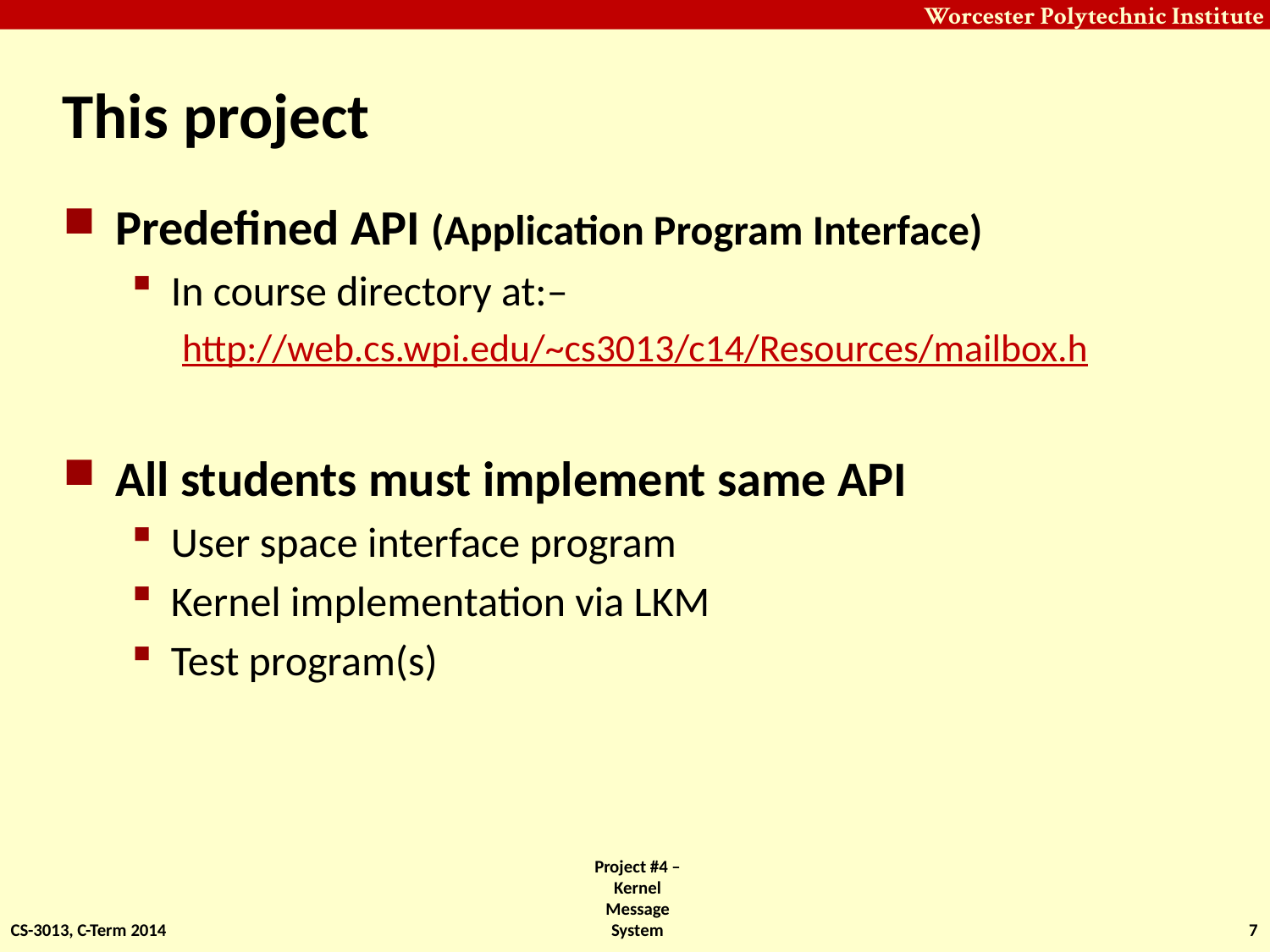

# This project
Predefined API (Application Program Interface)
In course directory at:–
http://web.cs.wpi.edu/~cs3013/c14/Resources/mailbox.h

All students must implement same API
User space interface program
Kernel implementation via LKM
Test program(s)
CS-3013, C-Term 2014
Project #4 – Kernel Message System
7